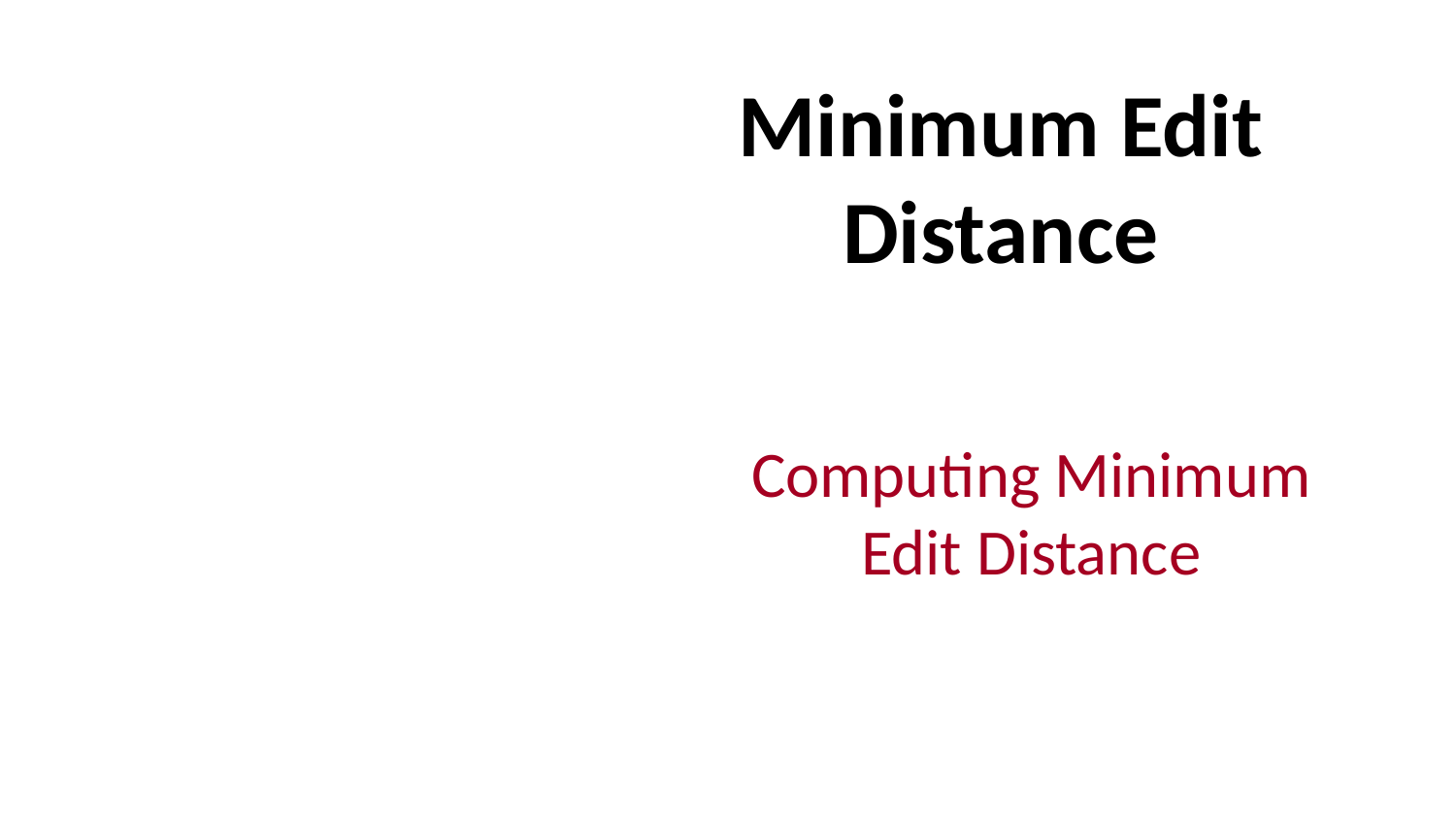

Minimum Edit Distance

Computing Minimum Edit Distance